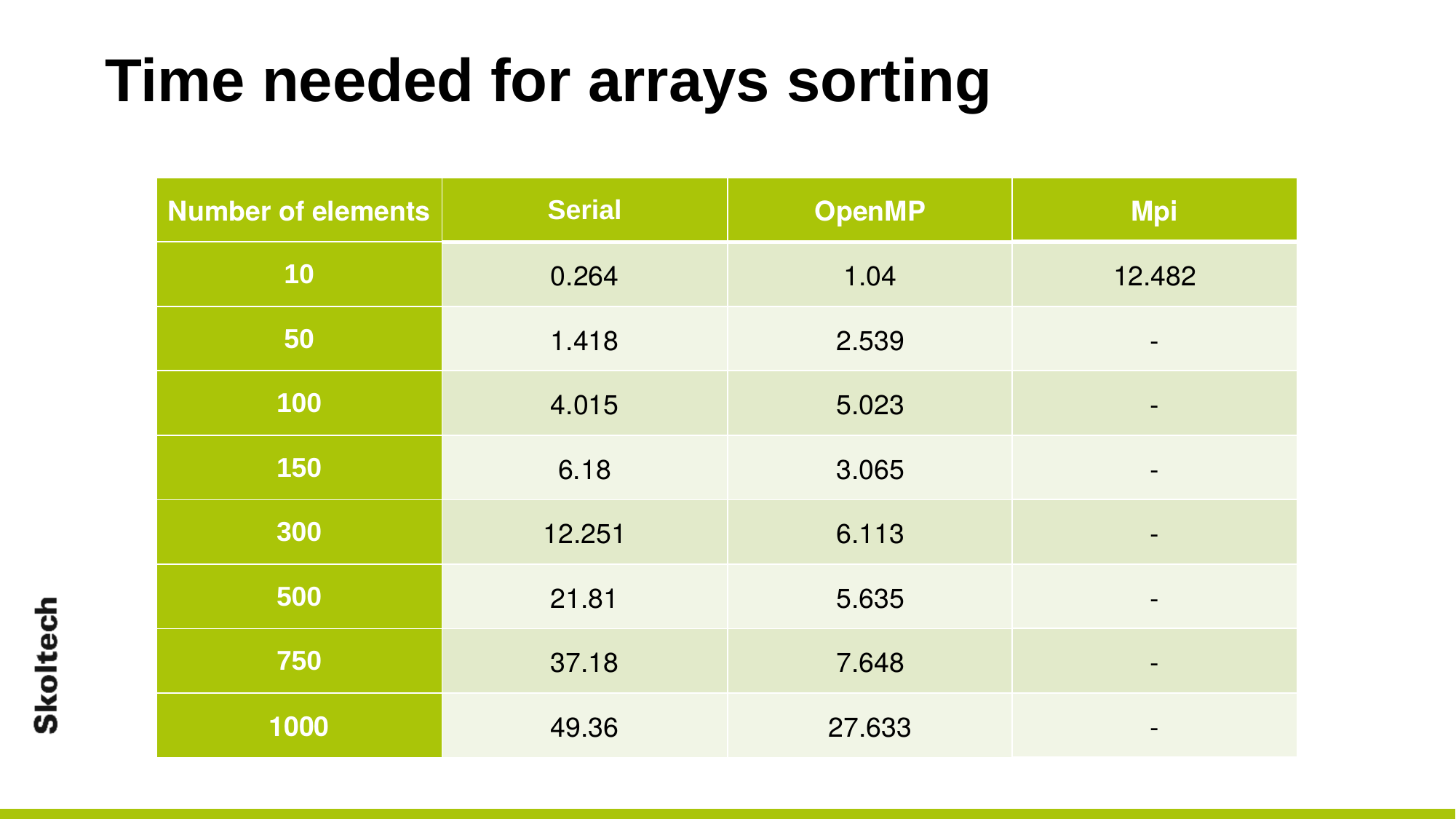

# Time needed for arrays sorting
| Mpi |
| --- |
| 12.482 |
| - |
| - |
| - |
| - |
| - |
| - |
| - |
| Number of elements | Serial | OpenMP |
| --- | --- | --- |
| 10 | 0.264 | 1.04 |
| 50 | 1.418 | 2.539 |
| 100 | 4.015 | 5.023 |
| 150 | 6.18 | 3.065 |
| 300 | 12.251 | 6.113 |
| 500 | 21.81 | 5.635 |
| 750 | 37.18 | 7.648 |
| 1000 | 49.36 | 27.633 |
9